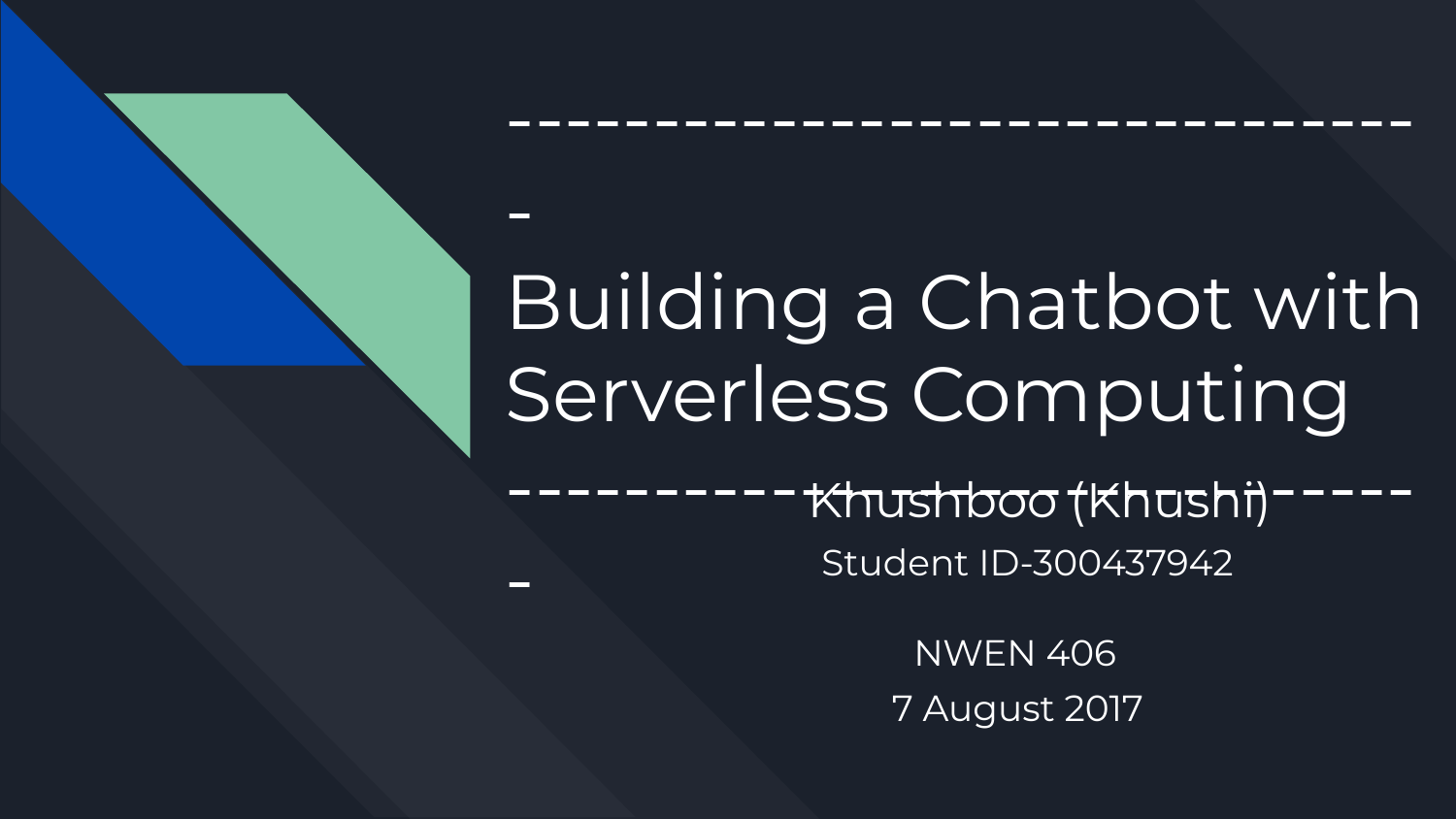

# --------------------------------
Building a Chatbot with Serverless Computing
--------------------------------

    Khushboo (Khushi)
    Student ID-300437942

NWEN 406
           7 August 2017